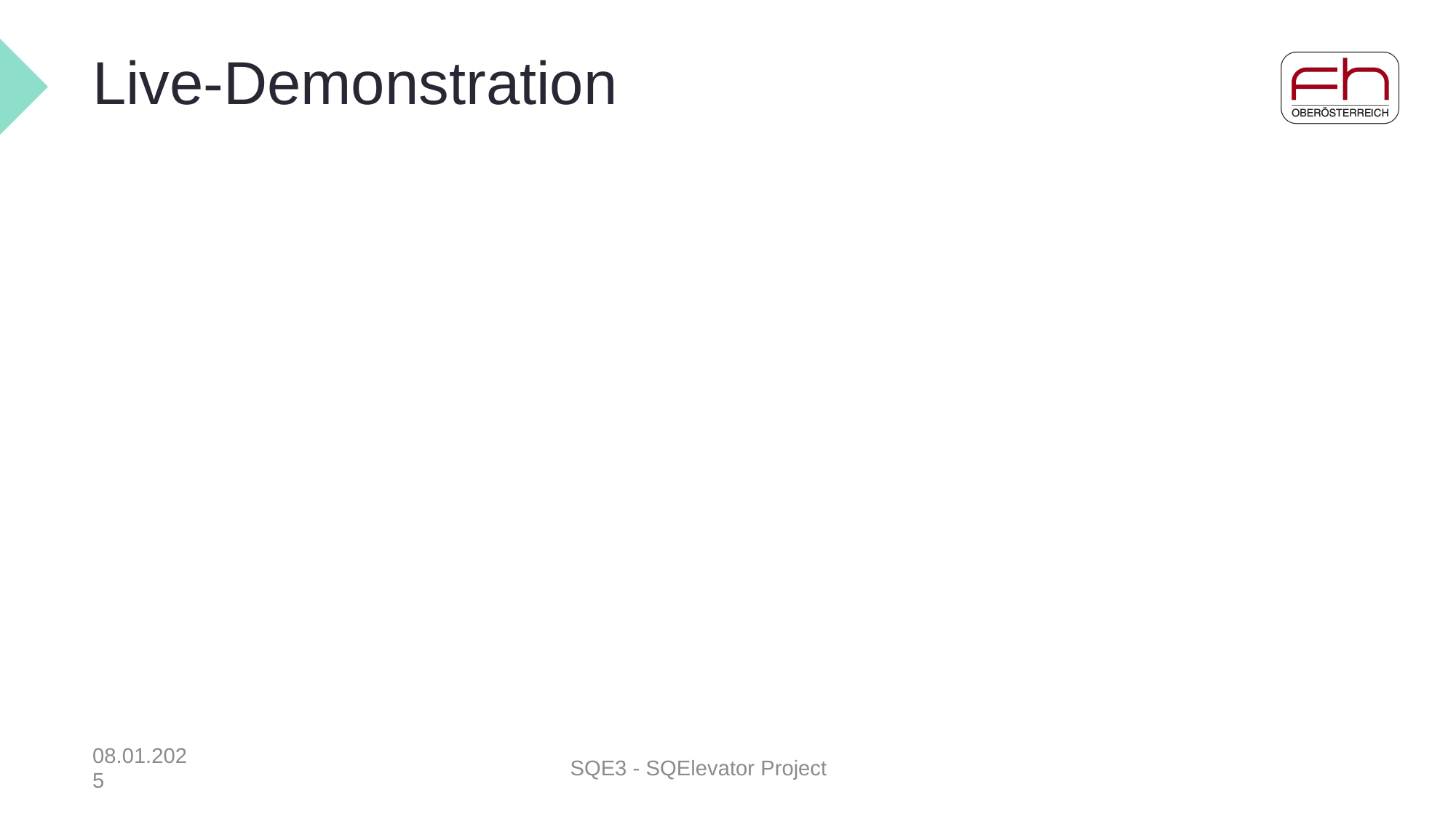

# Live-Demonstration
08.01.2025
SQE3 - SQElevator Project